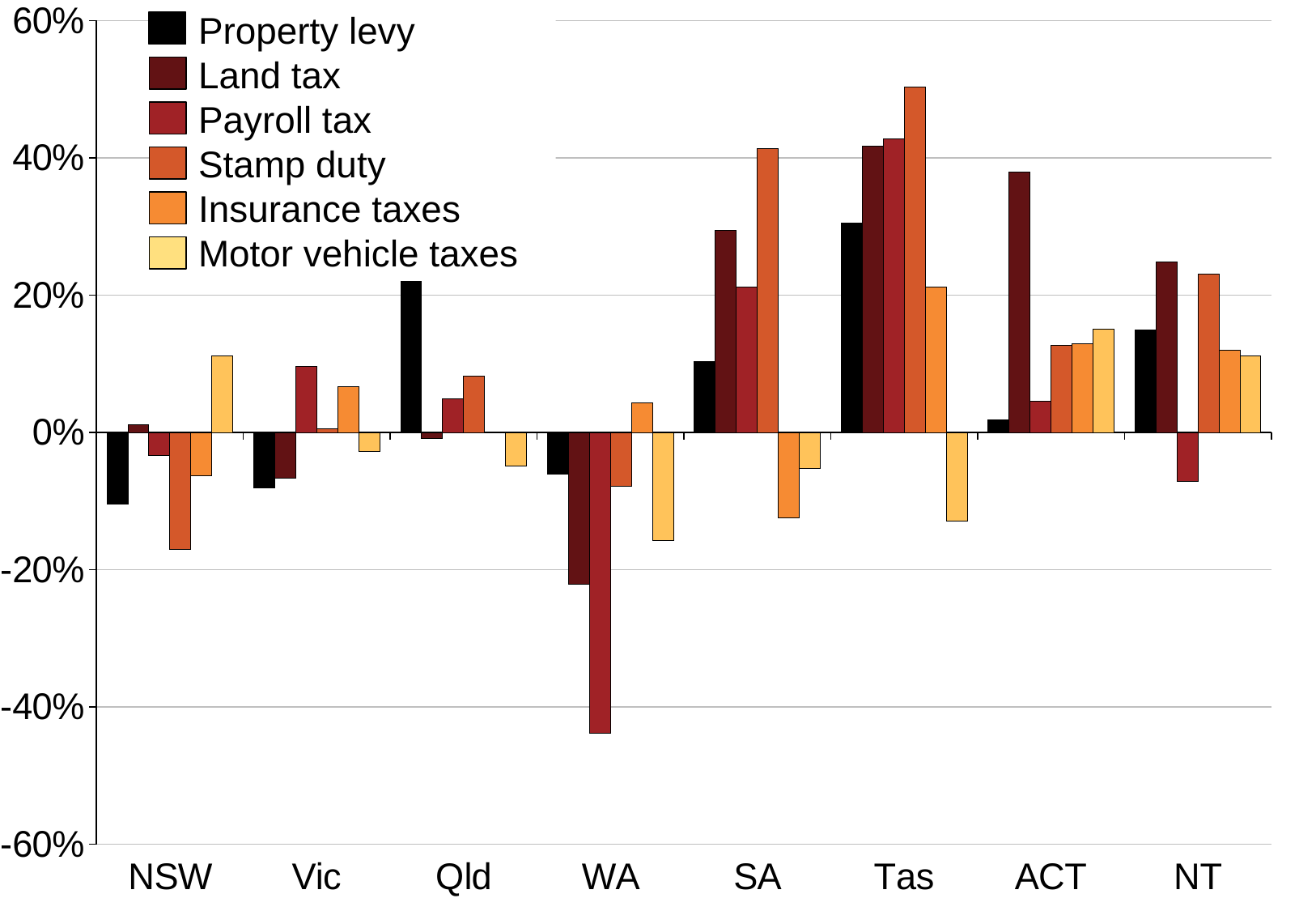

### Chart

| Category | Property levy | Land tax | Payroll tax | Stamp Duty | Insurance taxes | Motor vehicle taxes |
|---|---|---|---|---|---|---|
| NSW | -0.104503145979217 | 0.0116618075801749 | -0.0329308452250274 | -0.170971709717097 | -0.0625 | 0.111888111888112 |
| Vic | -0.0811635441206762 | -0.0670553935860059 | 0.0965971459934138 | 0.00492004920049205 | 0.0673076923076923 | -0.0279720279720279 |
| Qld | 0.22058520582915 | -0.00874635568513127 | 0.0493962678375411 | 0.0824108241082411 | 0.0 | -0.0489510489510489 |
| WA | -0.0612209395366208 | -0.221574344023324 | -0.437980241492865 | -0.0787207872078721 | 0.0432692307692307 | -0.157342657342657 |
| SA | 0.103618868279474 | 0.294460641399417 | 0.21185510428101 | 0.413284132841328 | -0.125 | -0.0524475524475525 |
| Tas | 0.305452310352702 | 0.416909620991254 | 0.428100987925357 | 0.503075030750308 | 0.211538461538462 | -0.129370629370629 |
| ACT | 0.0184109998073991 | 0.379008746355685 | 0.0461031833150384 | 0.126691266912669 | 0.129807692307692 | 0.15034965034965 |
| NT | 0.149601278461663 | 0.247813411078717 | -0.071350164654226 | 0.231242312423124 | 0.120192307692308 | 0.111888111888112 |
Property levy
Land tax
Payroll tax
Stamp duty
Insurance taxes
Motor vehicle taxes